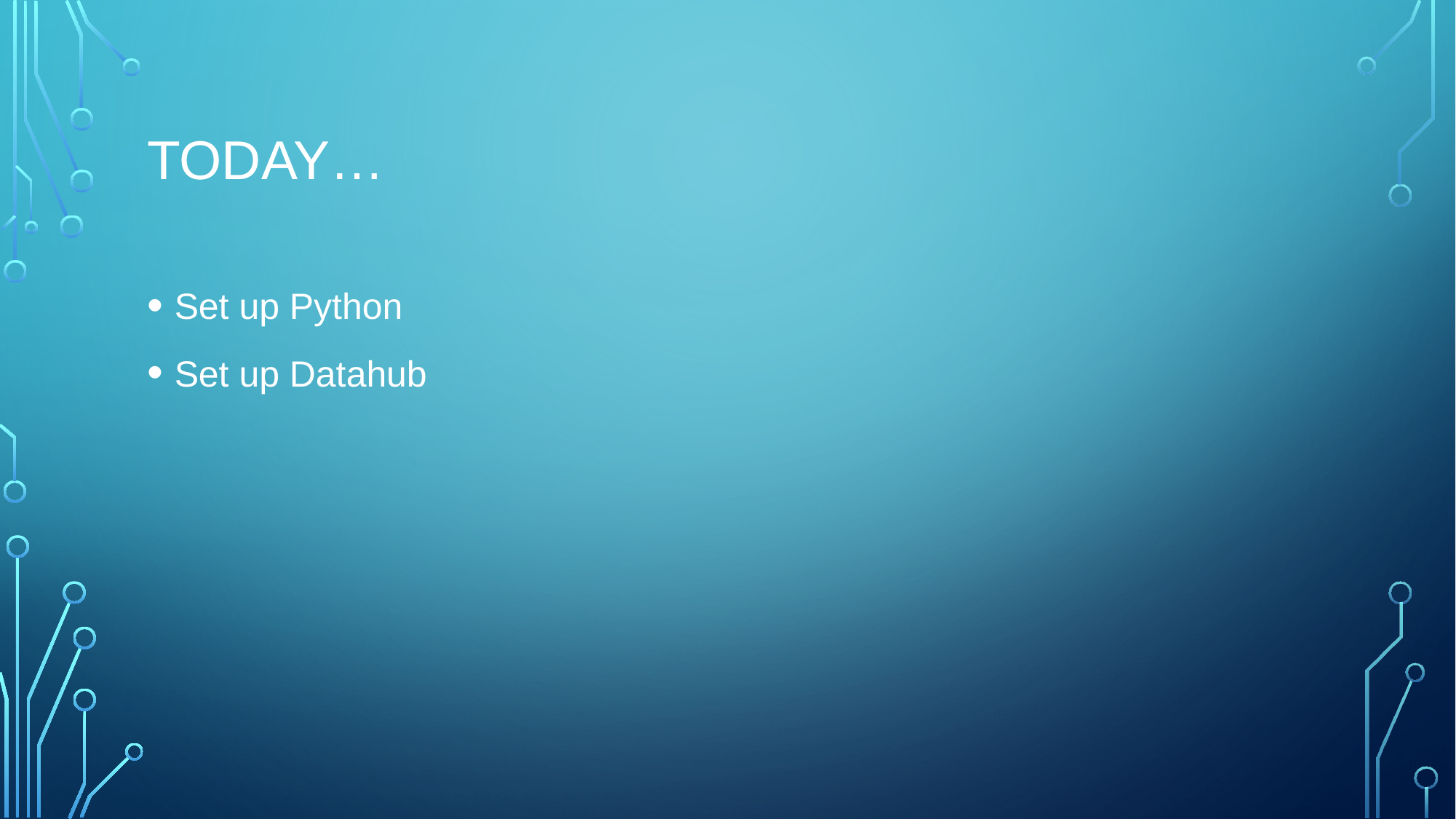

# Today…
Set up Python
Set up Datahub